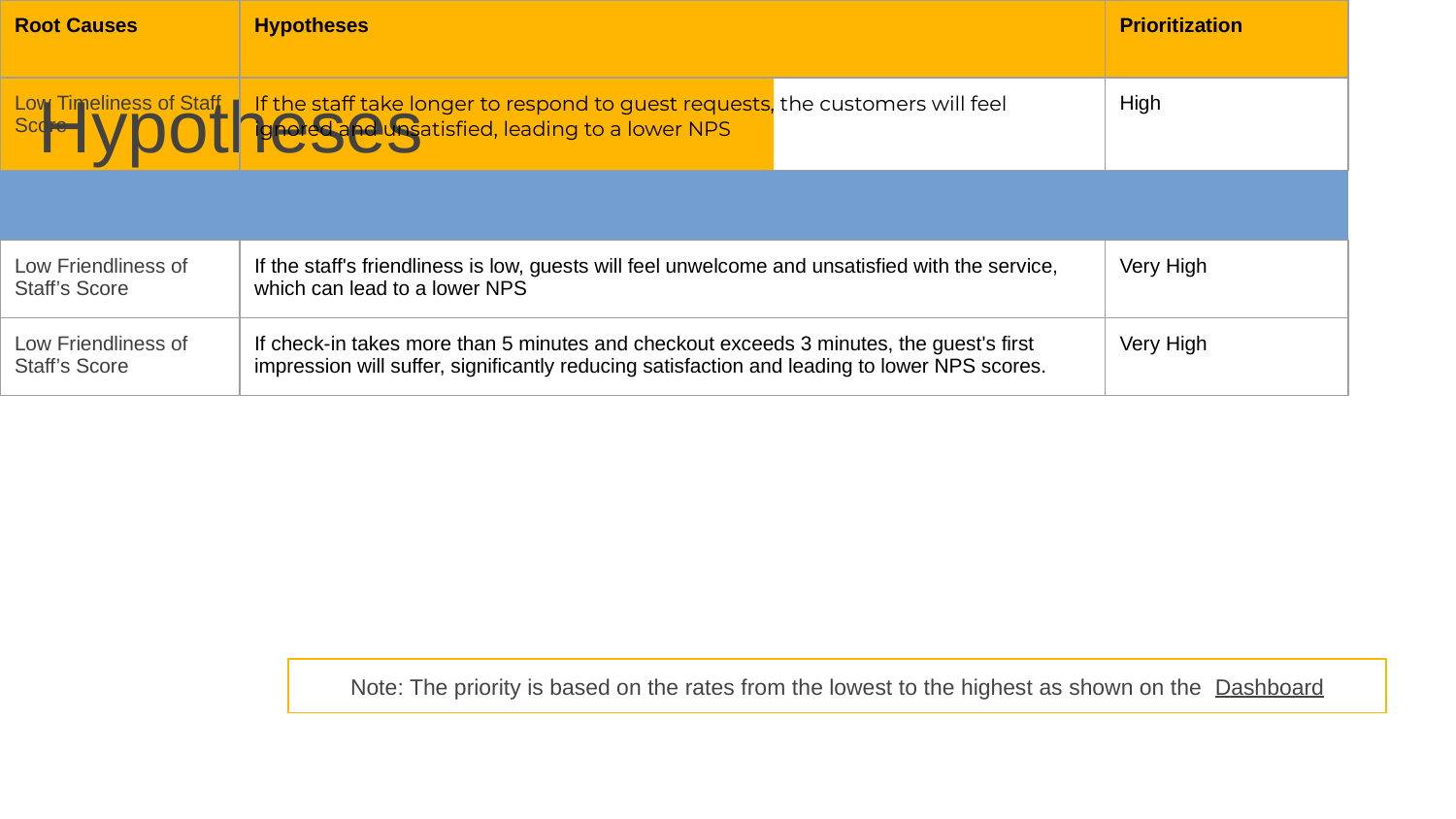

|  |
| --- |
|  |
| --- |

Hypotheses
|  |
| --- |
| Root Causes | Hypotheses | Prioritization |
| --- | --- | --- |
| Low Timeliness of Staff Score | If the staff take longer to respond to guest requests, the customers will feel ignored and unsatisfied, leading to a lower NPS | High |
|  |  |  |
| Low Friendliness of Staff’s Score | If the staff's friendliness is low, guests will feel unwelcome and unsatisfied with the service, which can lead to a lower NPS | Very High |
| Low Friendliness of Staff’s Score | If check-in takes more than 5 minutes and checkout exceeds 3 minutes, the guest's first impression will suffer, significantly reducing satisfaction and leading to lower NPS scores. | Very High |
| Bad Interior and Visual Design and Room | If the room design outdated or lacks cohesive design elements, it will reduce satisfaction and lower the NPS | Mid |
Note: The priority is based on the rates from the lowest to the highest as shown on the  Dashboard